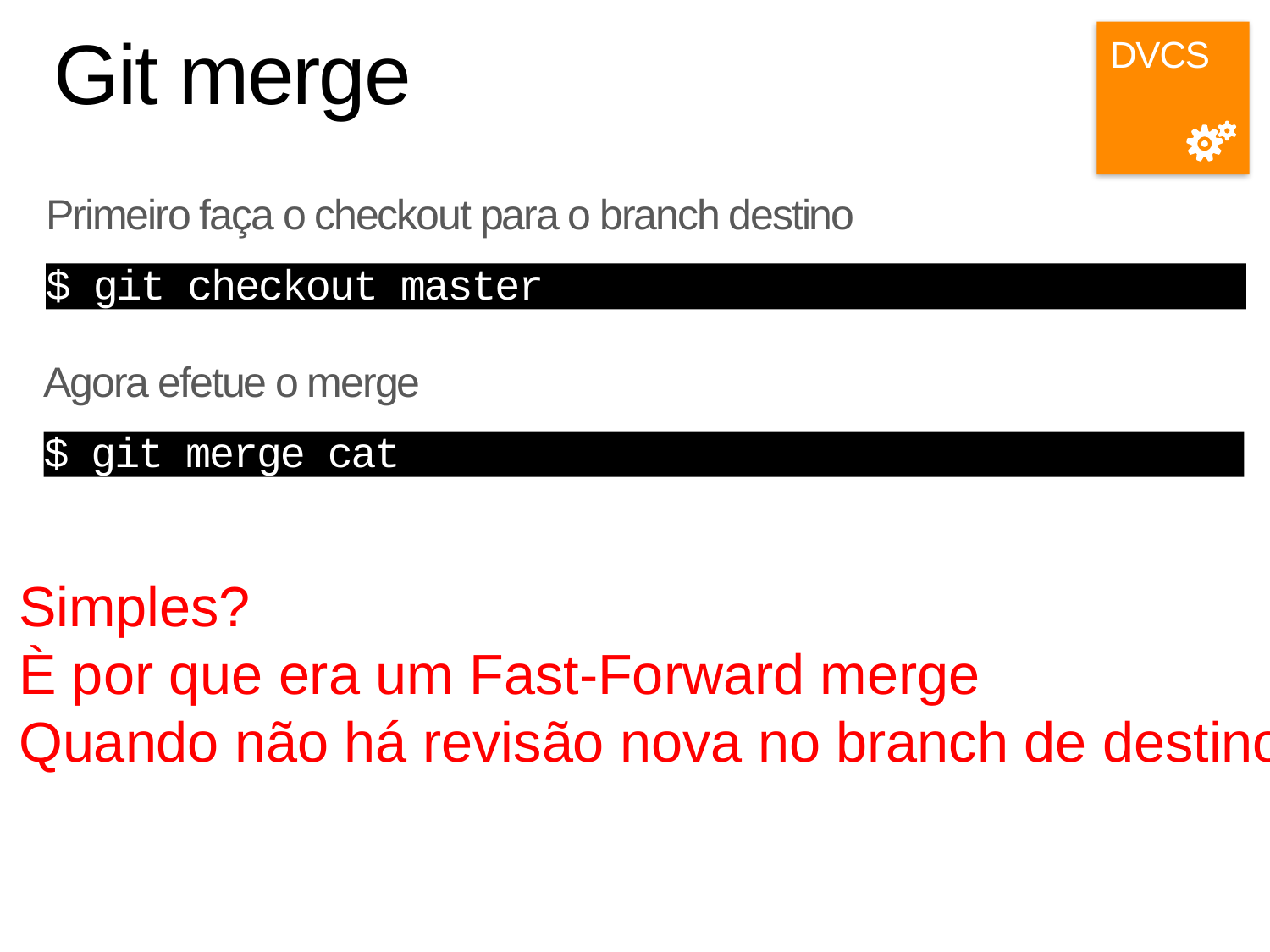

DVCS

# Git merge
Primeiro faça o checkout para o branch destino
$ git checkout master
Agora efetue o merge
$ git merge cat
Simples?
È por que era um Fast-Forward merge
Quando não há revisão nova no branch de destino